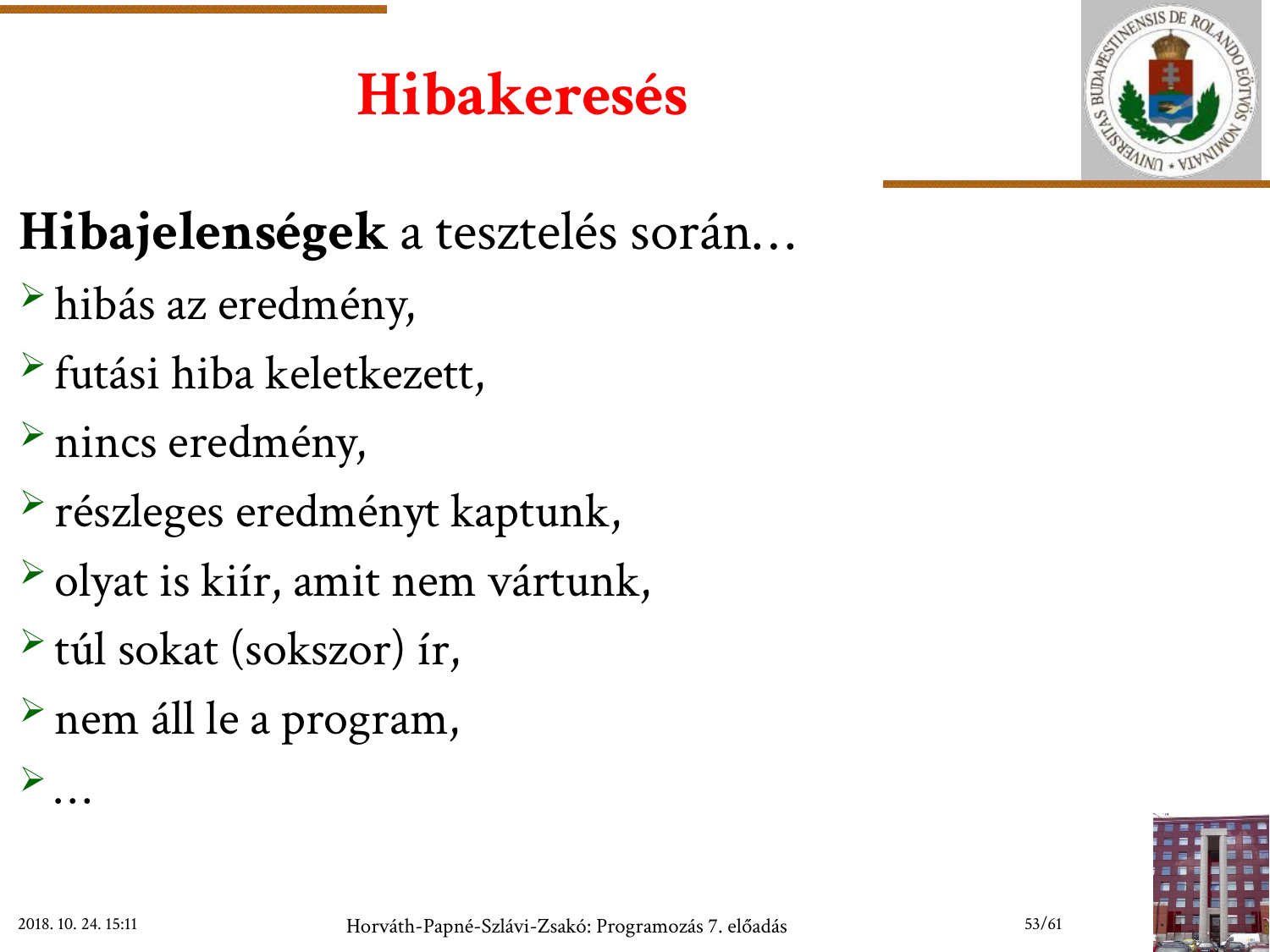

# Hibakeresés
Hibajelenségek a tesztelés során…
hibás az eredmény,
futási hiba keletkezett,
nincs eredmény,
részleges eredményt kaptunk,
olyat is kiír, amit nem vártunk,
túl sokat (sokszor) ír,
nem áll le a program,
…
2018. 10. 24. 15:11
Horváth-Papné-Szlávi-Zsakó: Programozás 7. előadás
53/61